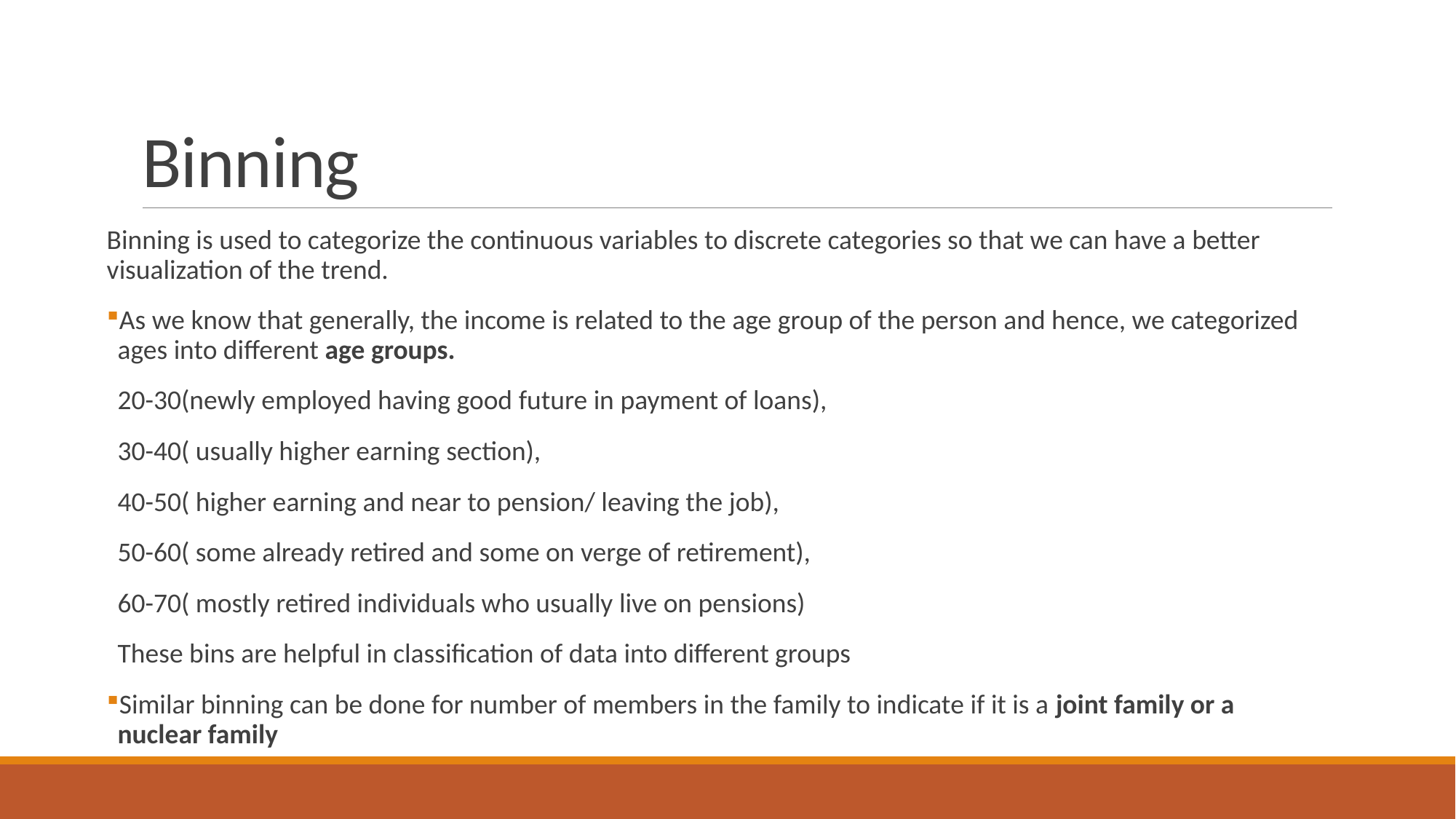

# Binning
Binning is used to categorize the continuous variables to discrete categories so that we can have a better visualization of the trend.
As we know that generally, the income is related to the age group of the person and hence, we categorized ages into different age groups.
20-30(newly employed having good future in payment of loans),
30-40( usually higher earning section),
40-50( higher earning and near to pension/ leaving the job),
50-60( some already retired and some on verge of retirement),
60-70( mostly retired individuals who usually live on pensions)
These bins are helpful in classification of data into different groups
Similar binning can be done for number of members in the family to indicate if it is a joint family or a nuclear family